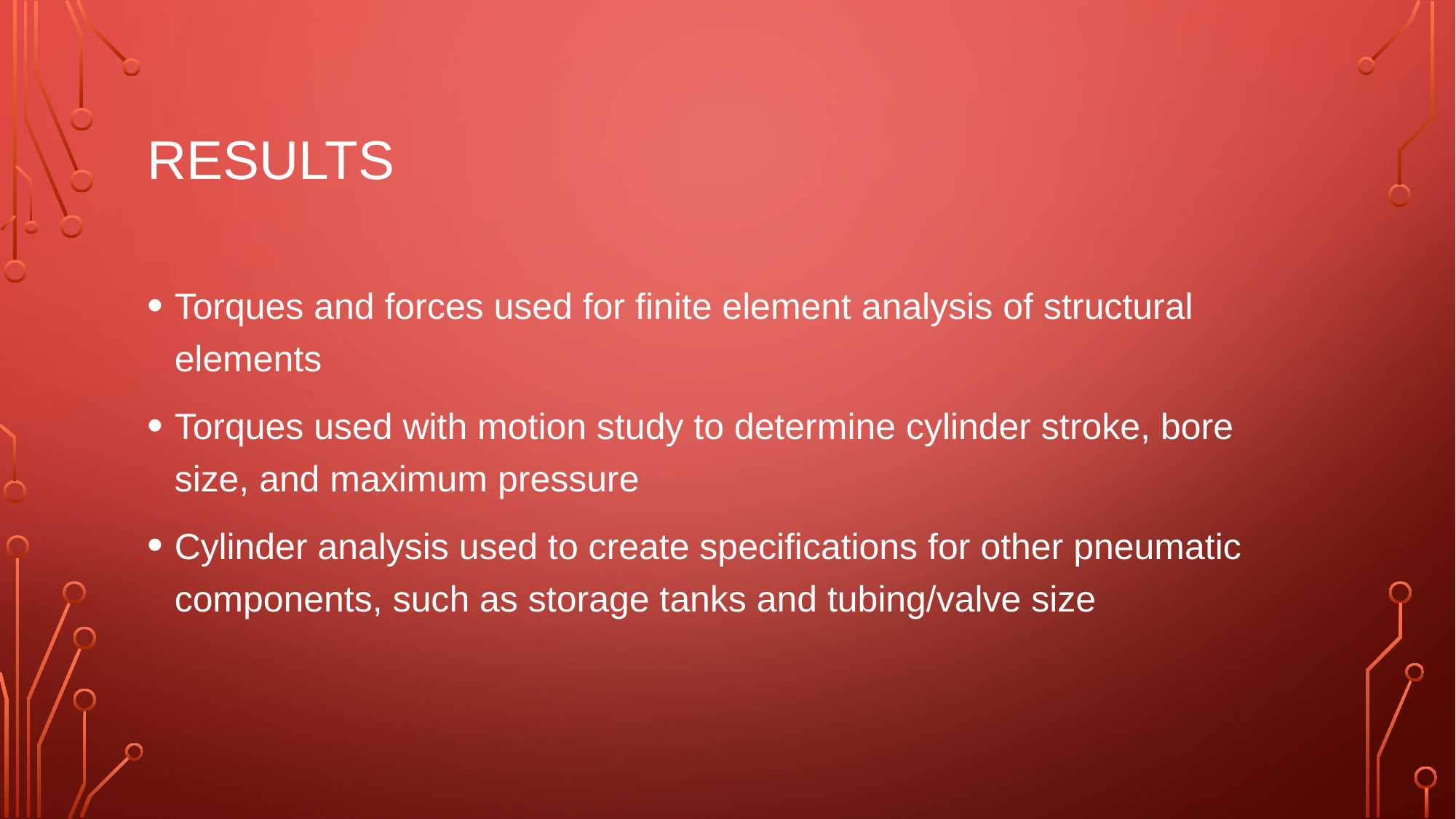

# Results
Torques and forces used for finite element analysis of structural elements
Torques used with motion study to determine cylinder stroke, bore size, and maximum pressure
Cylinder analysis used to create specifications for other pneumatic components, such as storage tanks and tubing/valve size